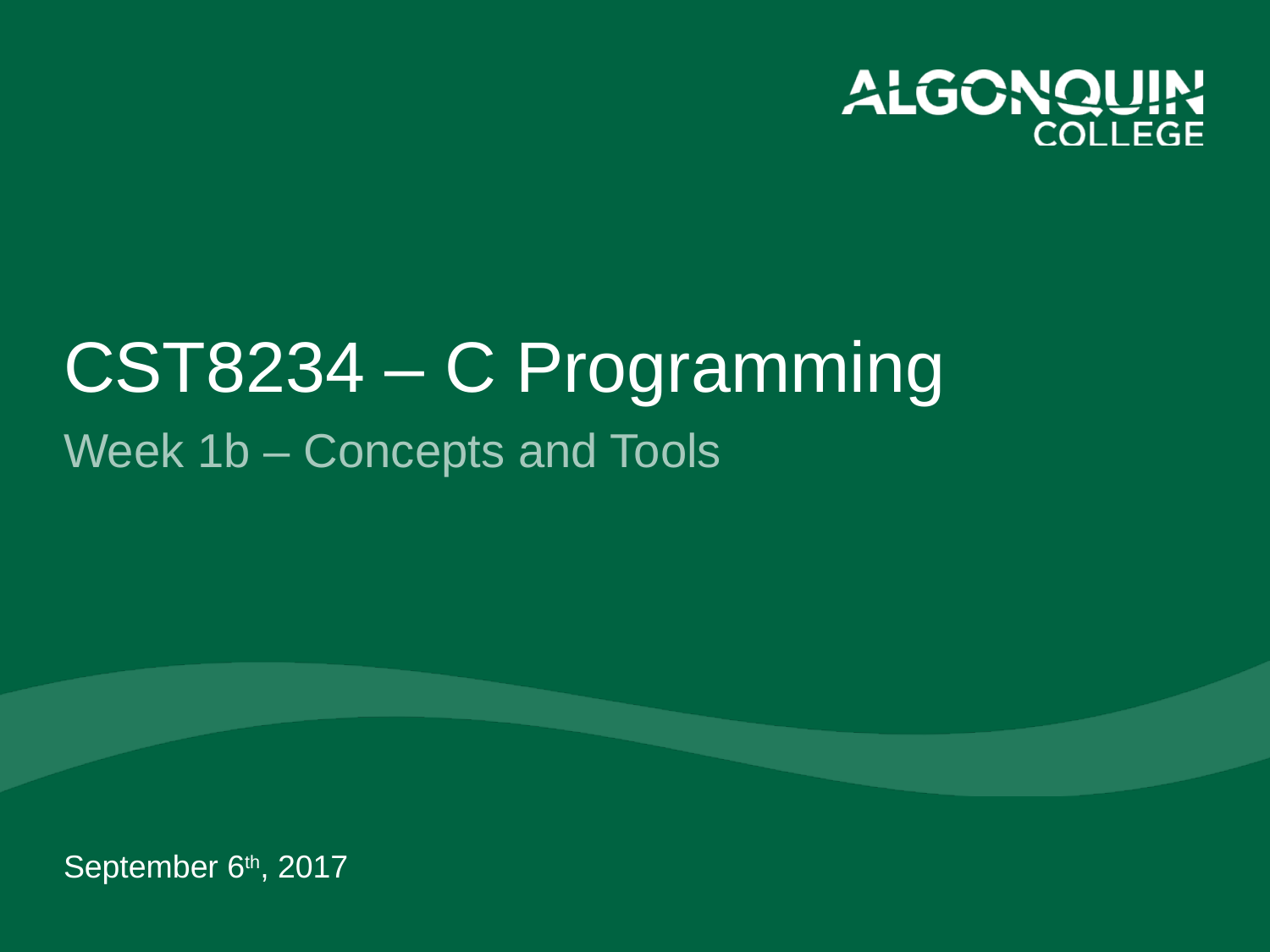

# CST8234 – C Programming
Week 1b – Concepts and Tools
September 6th, 2017